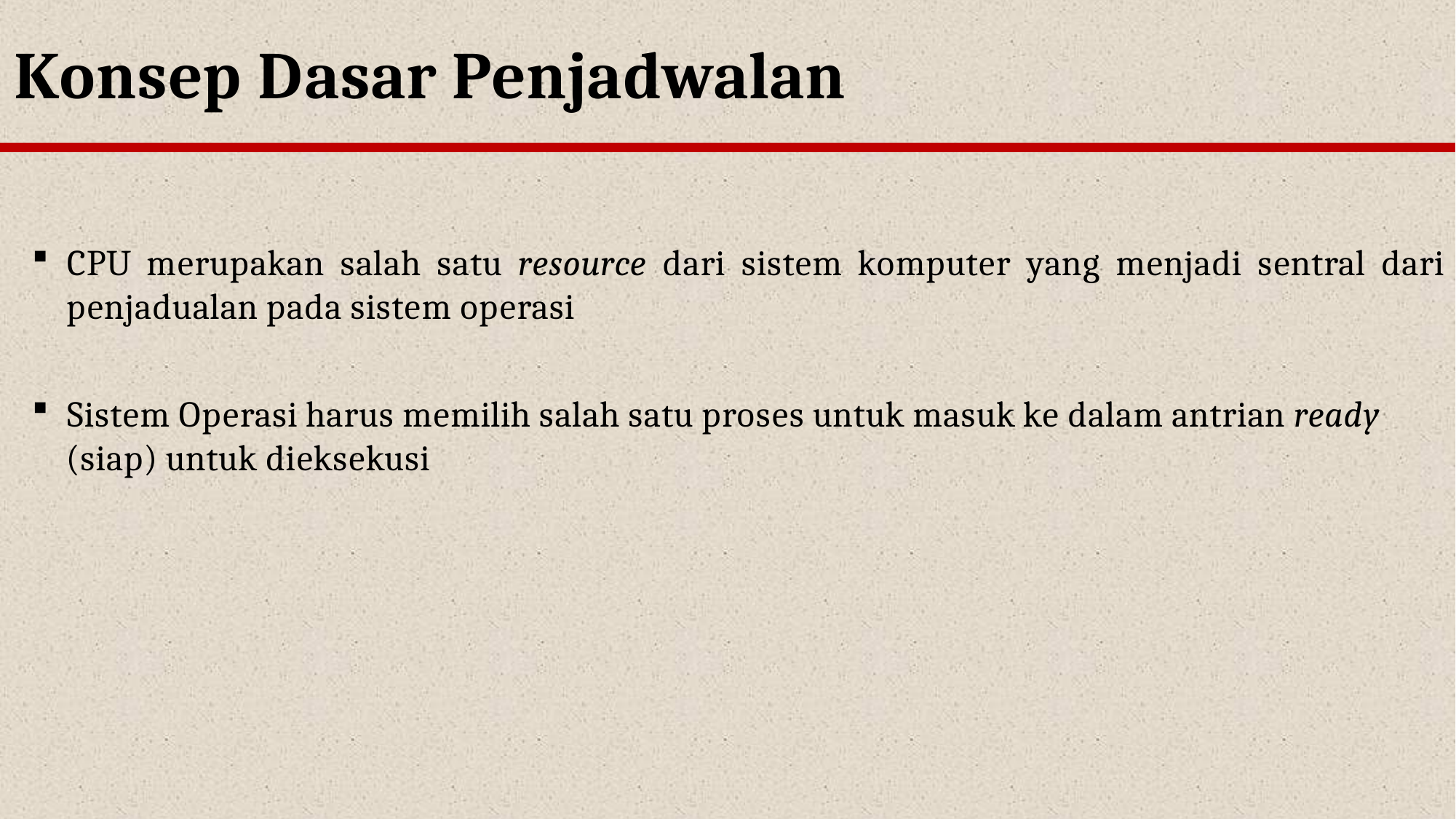

Konsep Dasar Penjadwalan

CPU merupakan salah satu resource dari sistem komputer yang menjadi sentral dari penjadualan pada sistem operasi
Sistem Operasi harus memilih salah satu proses untuk masuk ke dalam antrian ready (siap) untuk dieksekusi